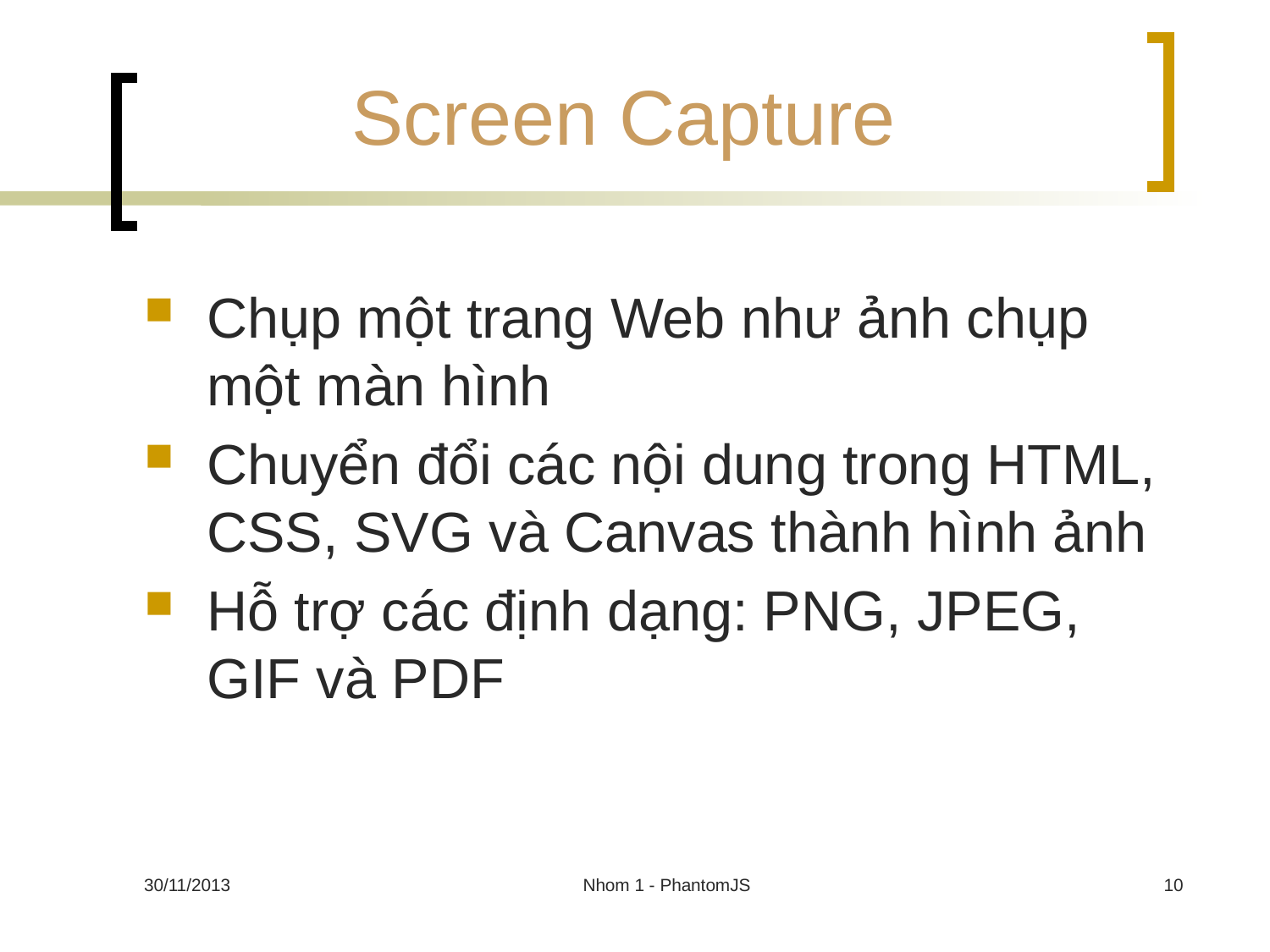

# Screen Capture
Chụp một trang Web như ảnh chụp một màn hình
Chuyển đổi các nội dung trong HTML, CSS, SVG và Canvas thành hình ảnh
Hỗ trợ các định dạng: PNG, JPEG, GIF và PDF
30/11/2013
Nhom 1 - PhantomJS
10